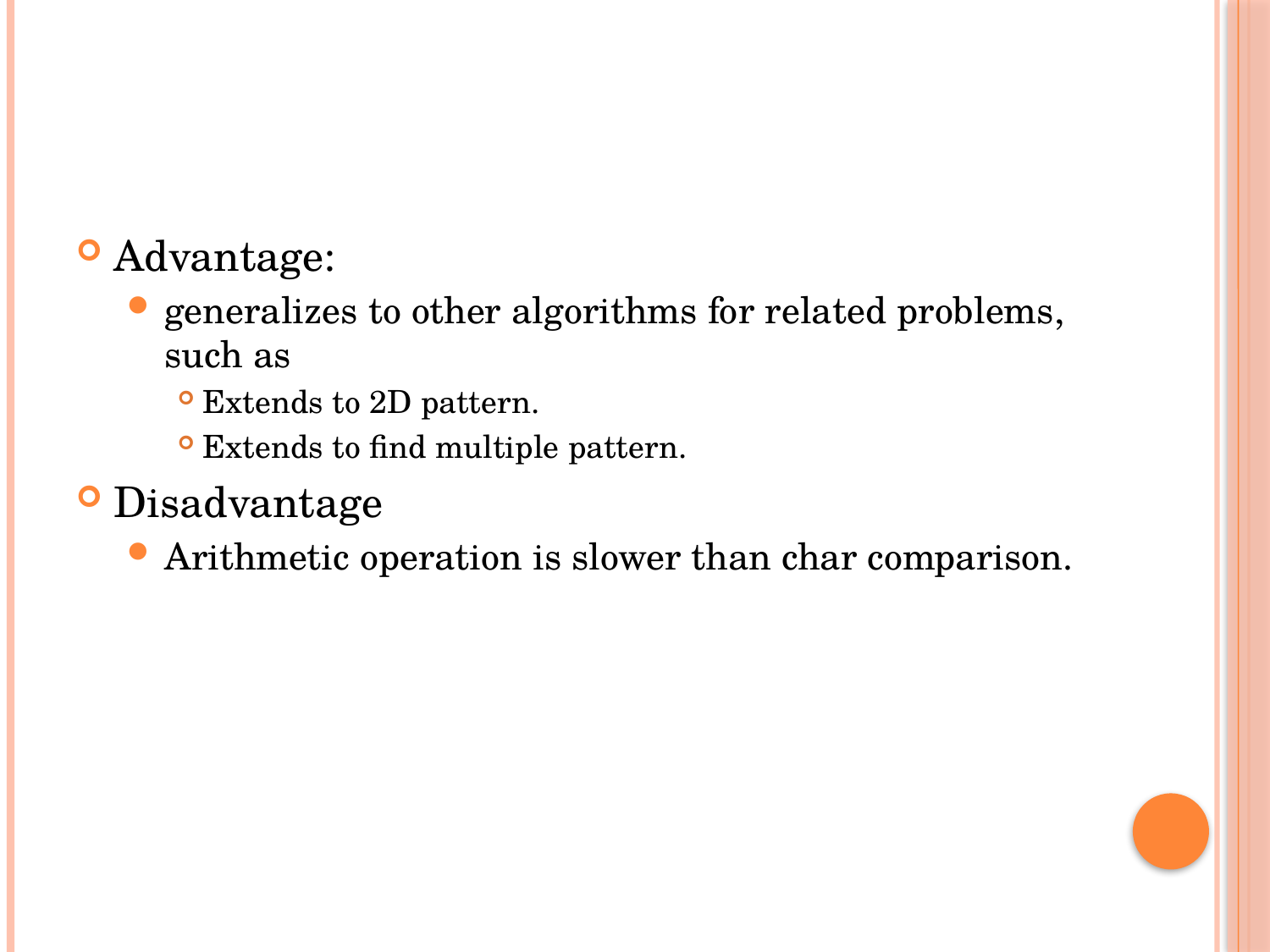

#
Advantage:
generalizes to other algorithms for related problems, such as
Extends to 2D pattern.
Extends to find multiple pattern.
Disadvantage
Arithmetic operation is slower than char comparison.